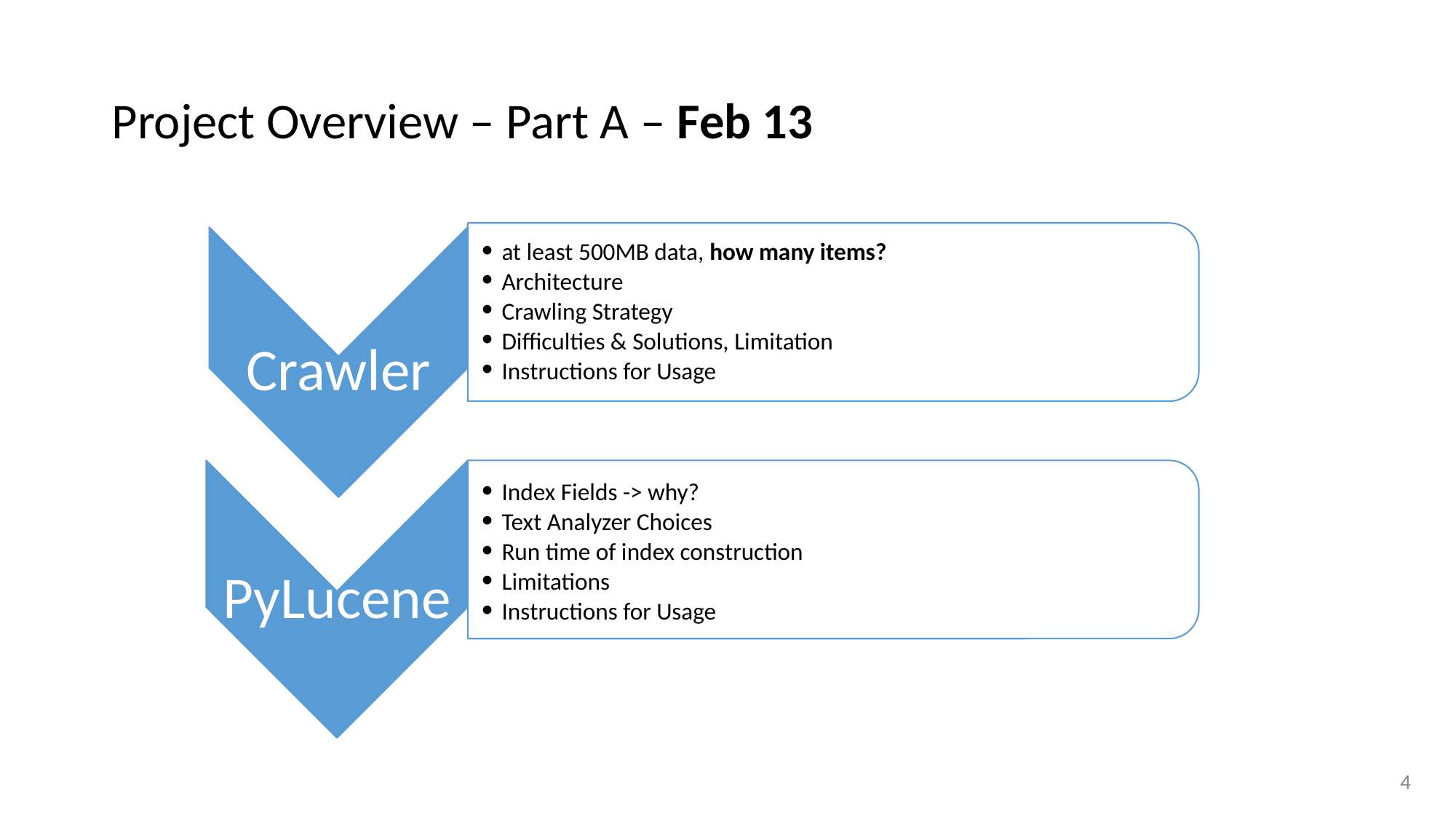

# Project Overview – Part A – Feb 13

at least 500MB data, how many items?
Architecture
Crawling Strategy
Difficulties & Solutions, Limitation
Instructions for Usage
Crawler

Index Fields -> why?
Text Analyzer Choices
Run time of index construction
Limitations
Instructions for Usage
PyLucene
4